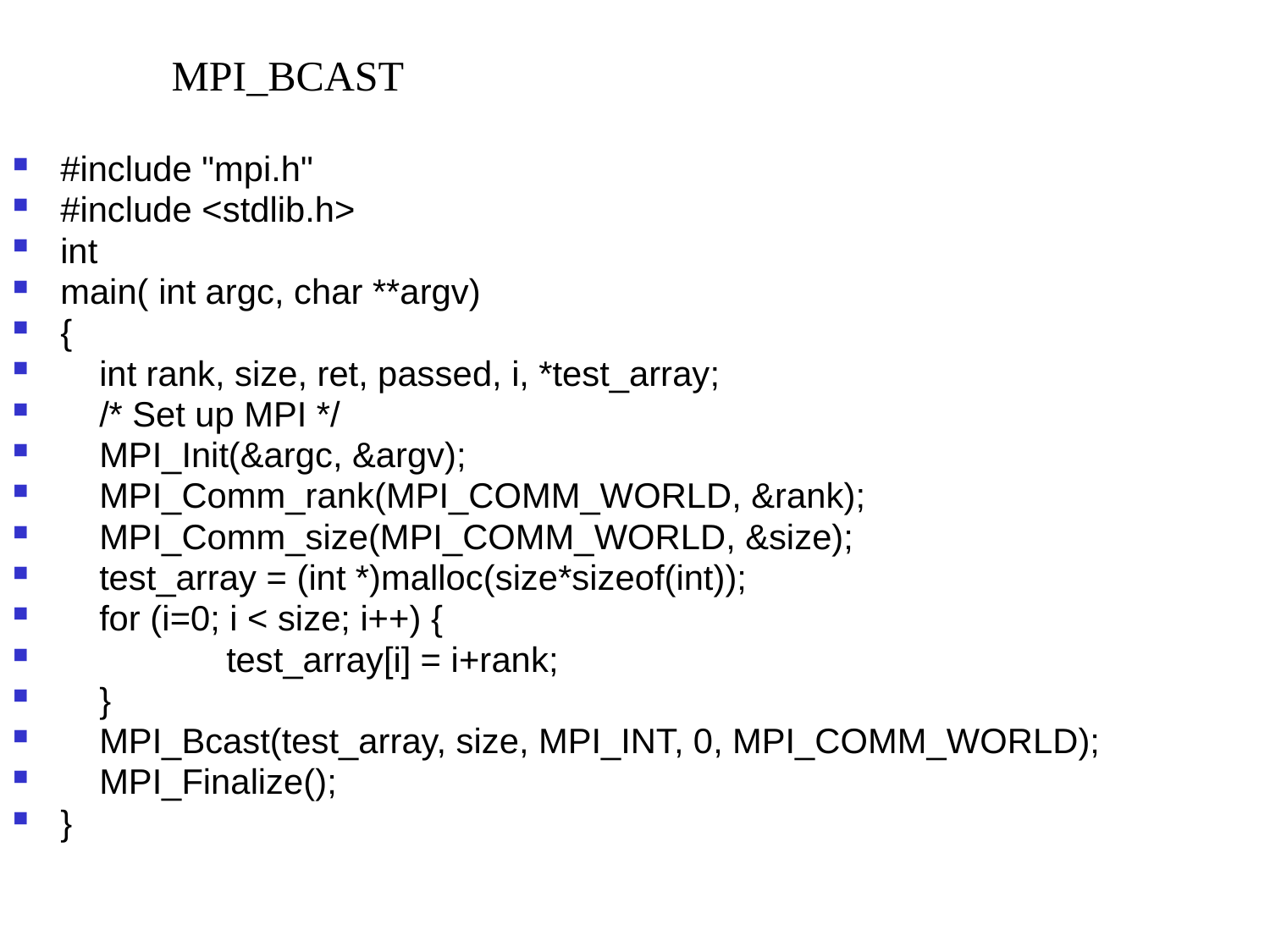

# MPI_BCAST
#include "mpi.h"
#include <stdlib.h>
int
main( int argc, char **argv)
{
    int rank, size, ret, passed, i, *test_array;
    /* Set up MPI */
    MPI_Init(&argc, &argv);
    MPI_Comm_rank(MPI_COMM_WORLD, &rank);
    MPI_Comm_size(MPI_COMM_WORLD, &size);
    test_array = (int *)malloc(size*sizeof(int));
    for (i=0; i < size; i++) {
	    test_array[i] = i+rank;
    }
    MPI_Bcast(test_array, size, MPI_INT, 0, MPI_COMM_WORLD);
    MPI_Finalize();
}